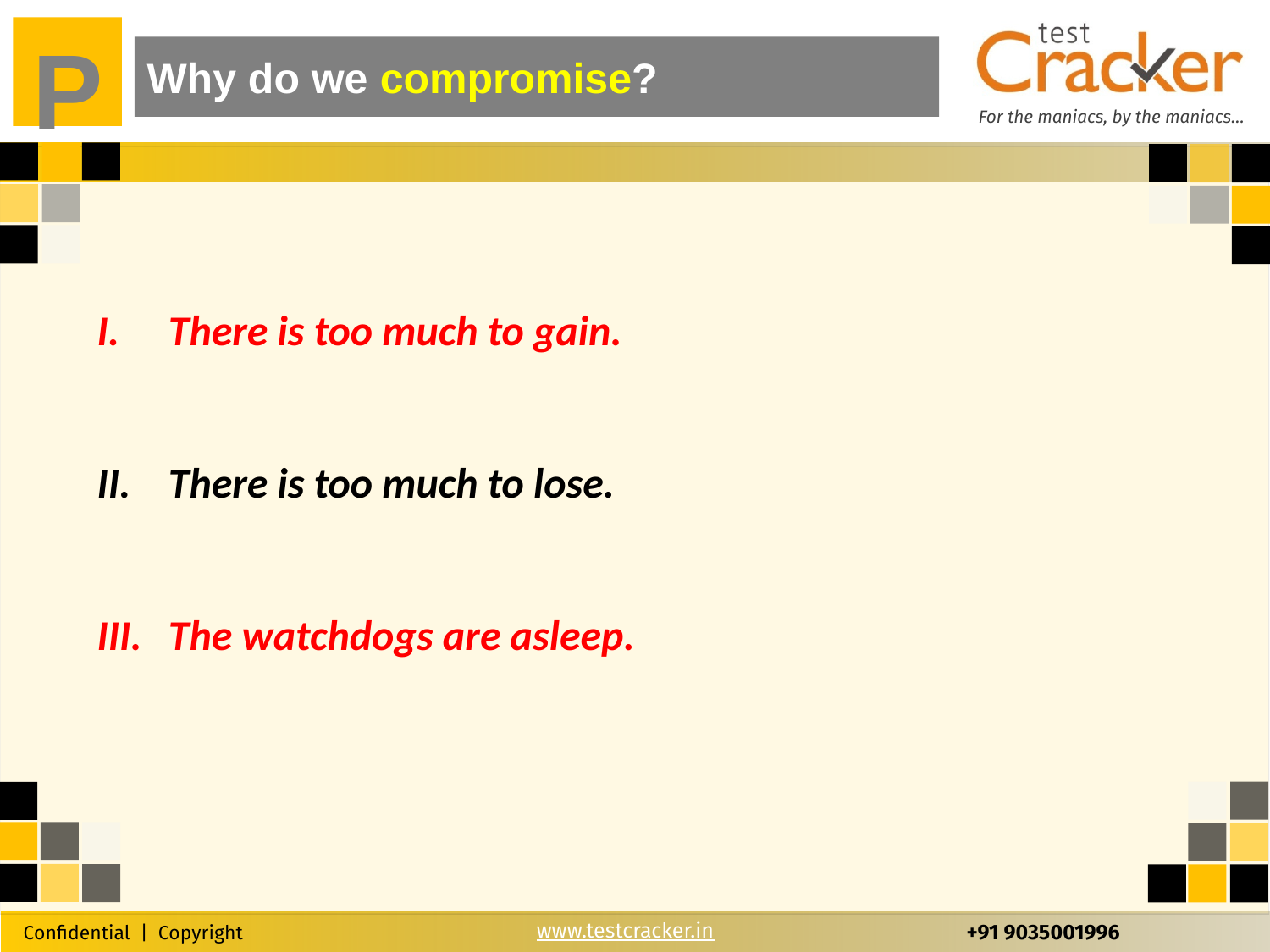

Why do we compromise?
There is too much to gain.
There is too much to lose.
The watchdogs are asleep.